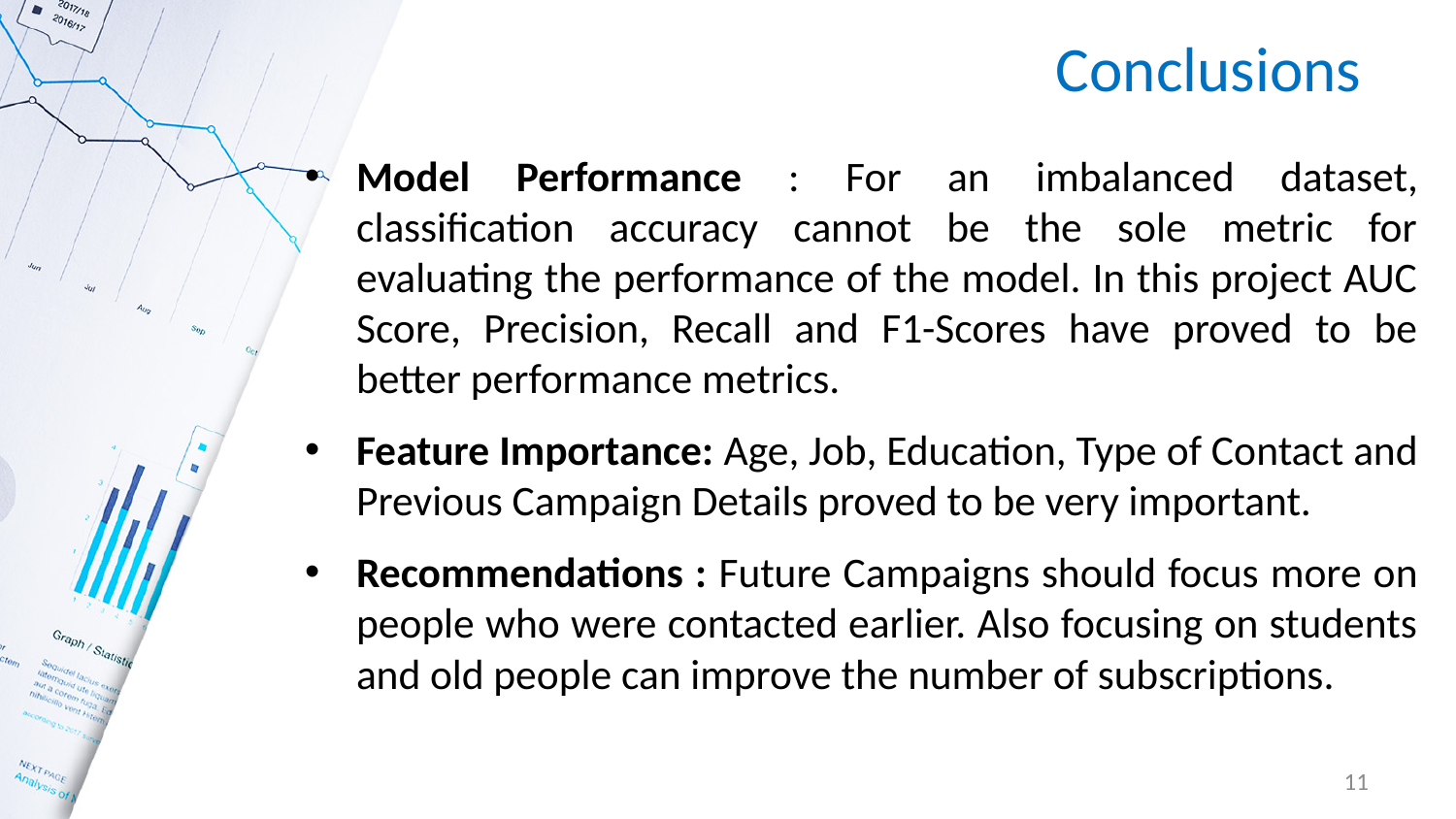

# Conclusions
Model Performance : For an imbalanced dataset, classification accuracy cannot be the sole metric for evaluating the performance of the model. In this project AUC Score, Precision, Recall and F1-Scores have proved to be better performance metrics.
Feature Importance: Age, Job, Education, Type of Contact and Previous Campaign Details proved to be very important.
Recommendations : Future Campaigns should focus more on people who were contacted earlier. Also focusing on students and old people can improve the number of subscriptions.
11